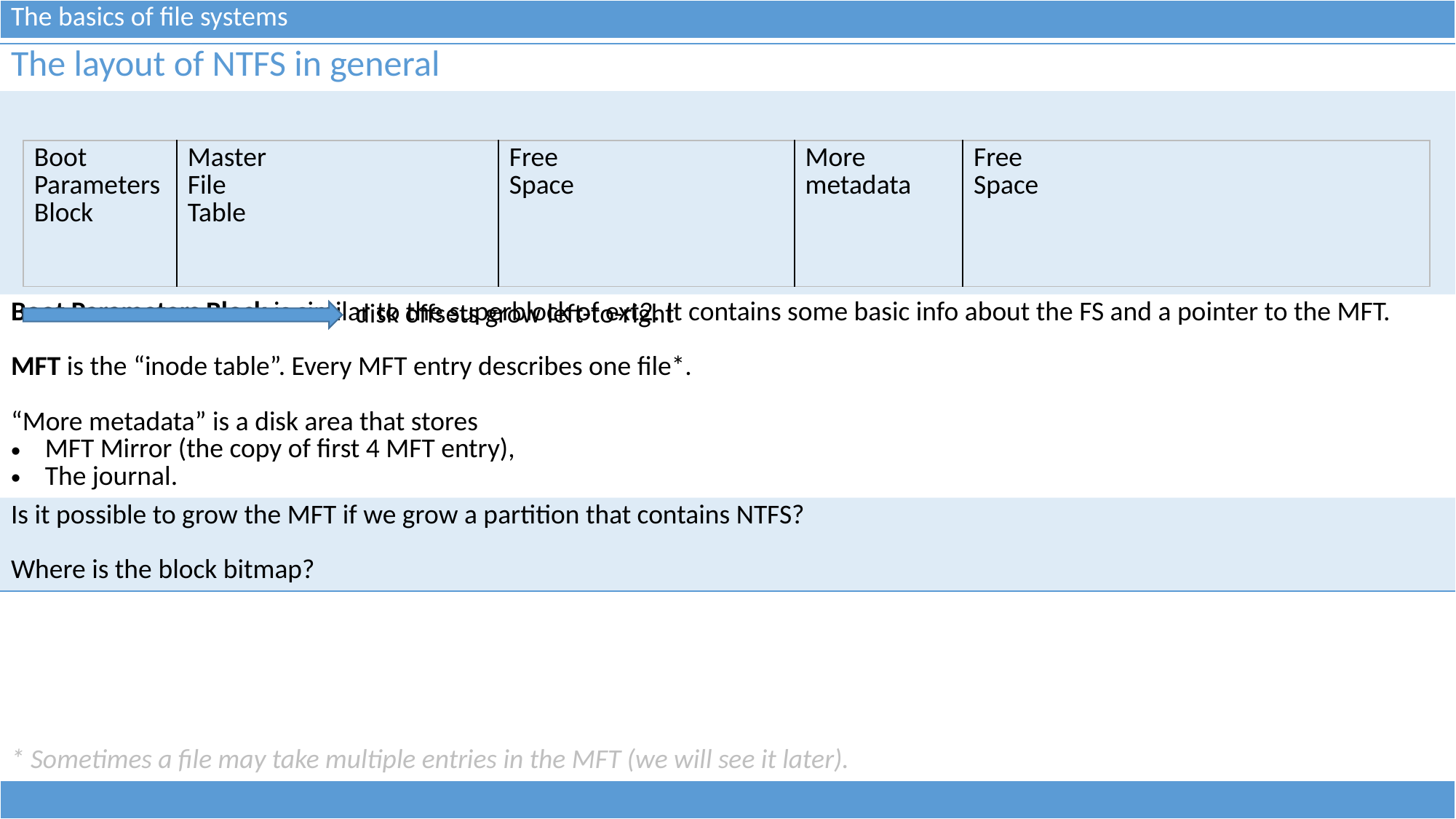

| The basics of file systems |
| --- |
| The layout of NTFS in general |
| --- |
|  |
| Boot Parameters Block is similar to the superblock of ext2. It contains some basic info about the FS and a pointer to the MFT. MFT is the “inode table”. Every MFT entry describes one file\*. “More metadata” is a disk area that stores MFT Mirror (the copy of first 4 MFT entry), The journal. |
| Is it possible to grow the MFT if we grow a partition that contains NTFS? Where is the block bitmap? |
| Boot Parameters Block | Master File Table | Free Space | More metadata | Free Space |
| --- | --- | --- | --- | --- |
disk offsets grow left-to-right

* Sometimes a file may take multiple entries in the MFT (we will see it later).
|  |
| --- |